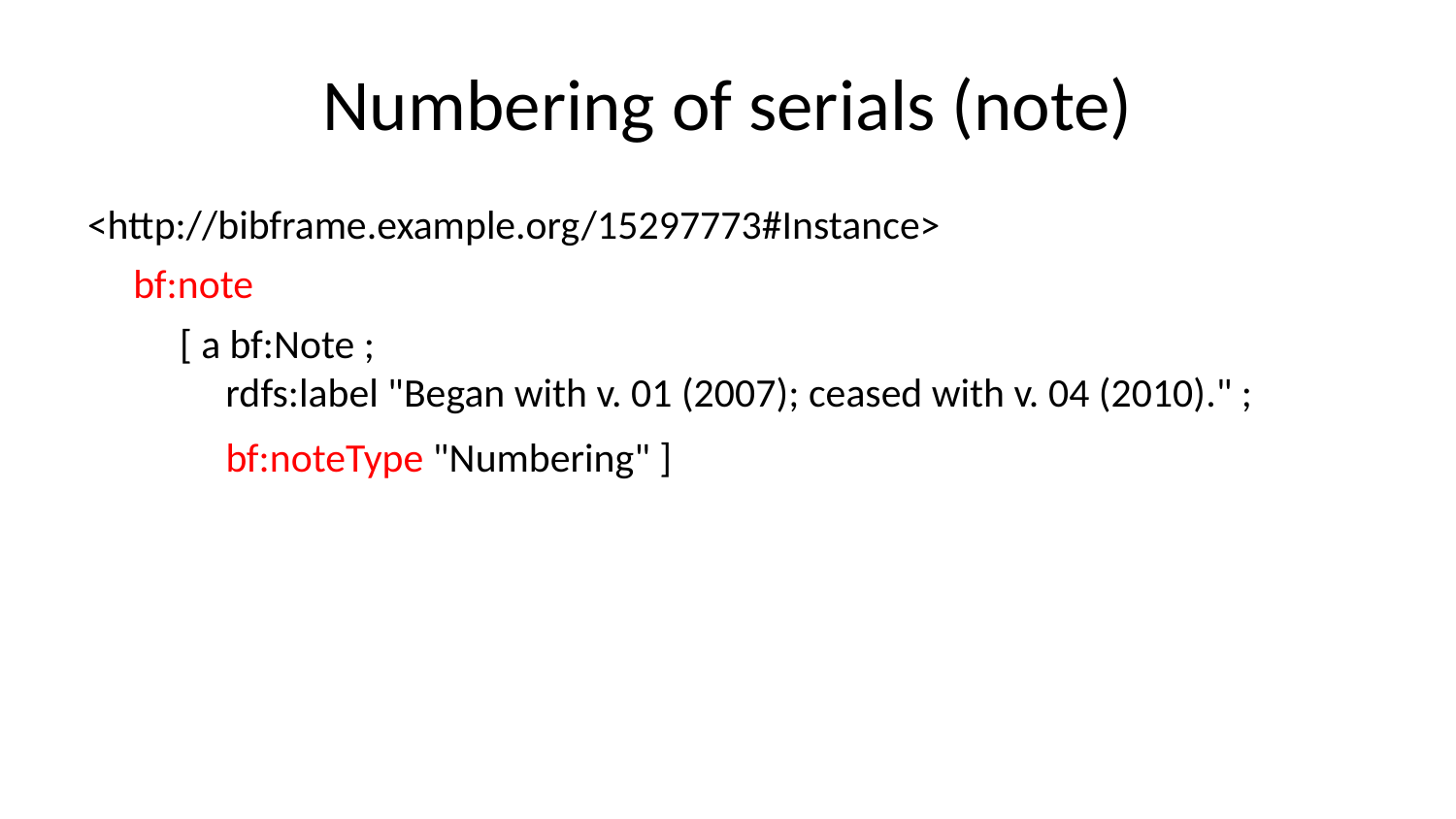

# Numbering of serials (note)
<http://bibframe.example.org/15297773#Instance>
     bf:note
          [ a bf:Note ;
               rdfs:label "Began with v. 01 (2007); ceased with v. 04 (2010)." ;
               bf:noteType "Numbering" ]